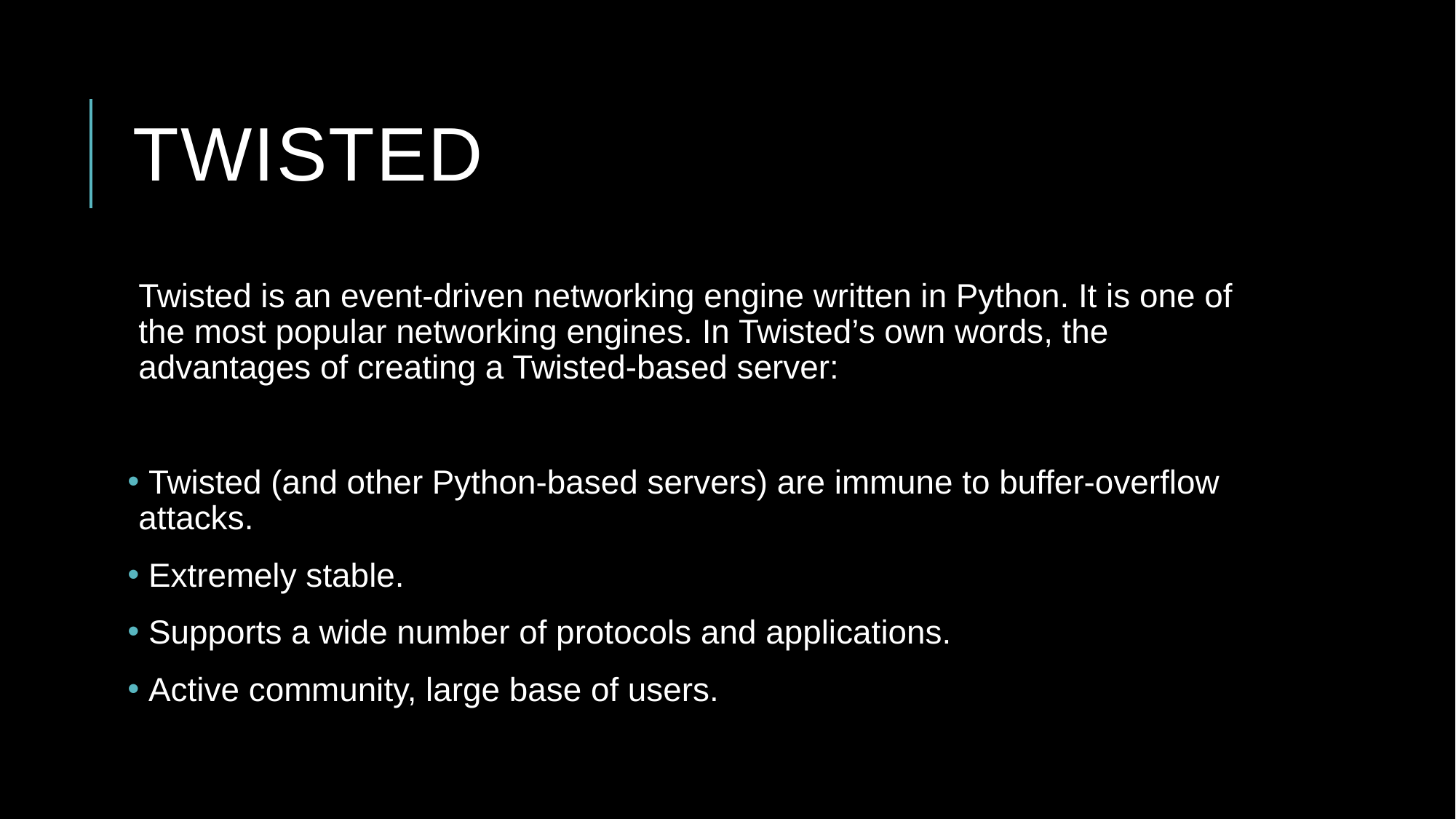

# Twisted
Twisted is an event-driven networking engine written in Python. It is one of the most popular networking engines. In Twisted’s own words, the advantages of creating a Twisted-based server:

 Twisted (and other Python-based servers) are immune to buffer-overflow attacks.
 Extremely stable.
 Supports a wide number of protocols and applications.
 Active community, large base of users.